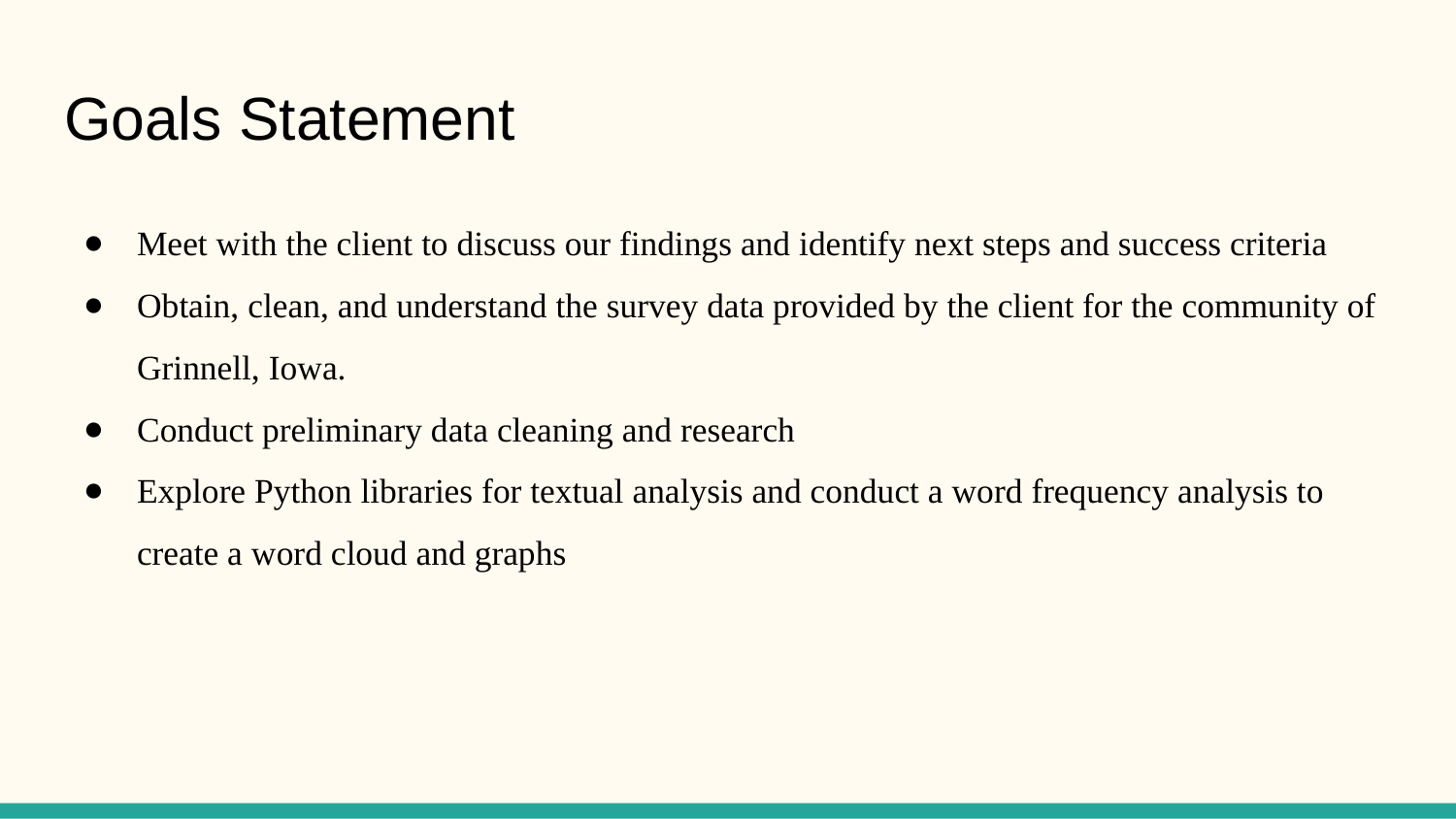

# Goals Statement
Meet with the client to discuss our findings and identify next steps and success criteria
Obtain, clean, and understand the survey data provided by the client for the community of Grinnell, Iowa.
Conduct preliminary data cleaning and research
Explore Python libraries for textual analysis and conduct a word frequency analysis to create a word cloud and graphs